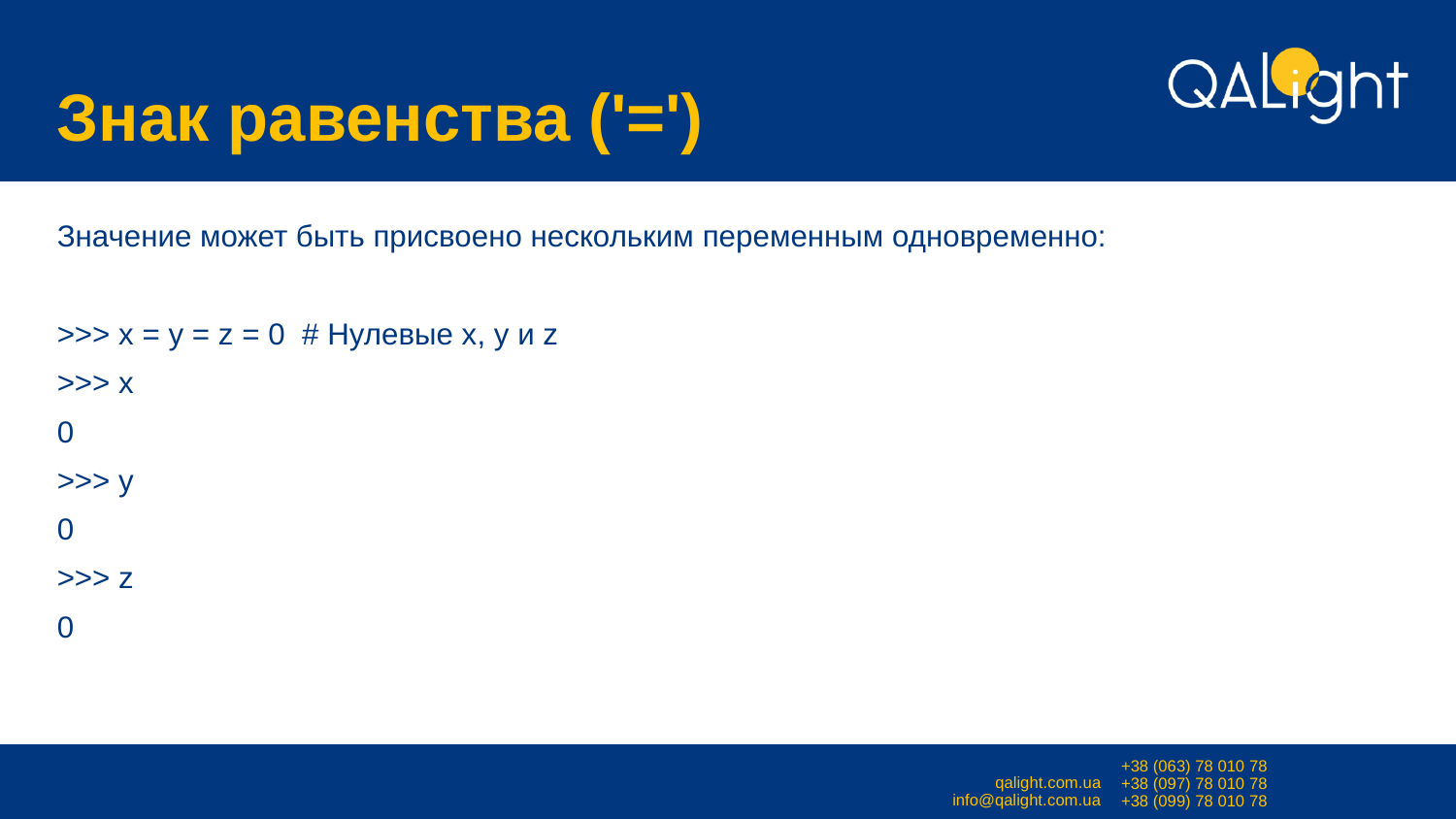

# Знак равенства ('=')
Значение может быть присвоено нескольким переменным одновременно:

>>> x = y = z = 0  # Нулевые x, y и z
>>> x
0
>>> y
0
>>> z
0